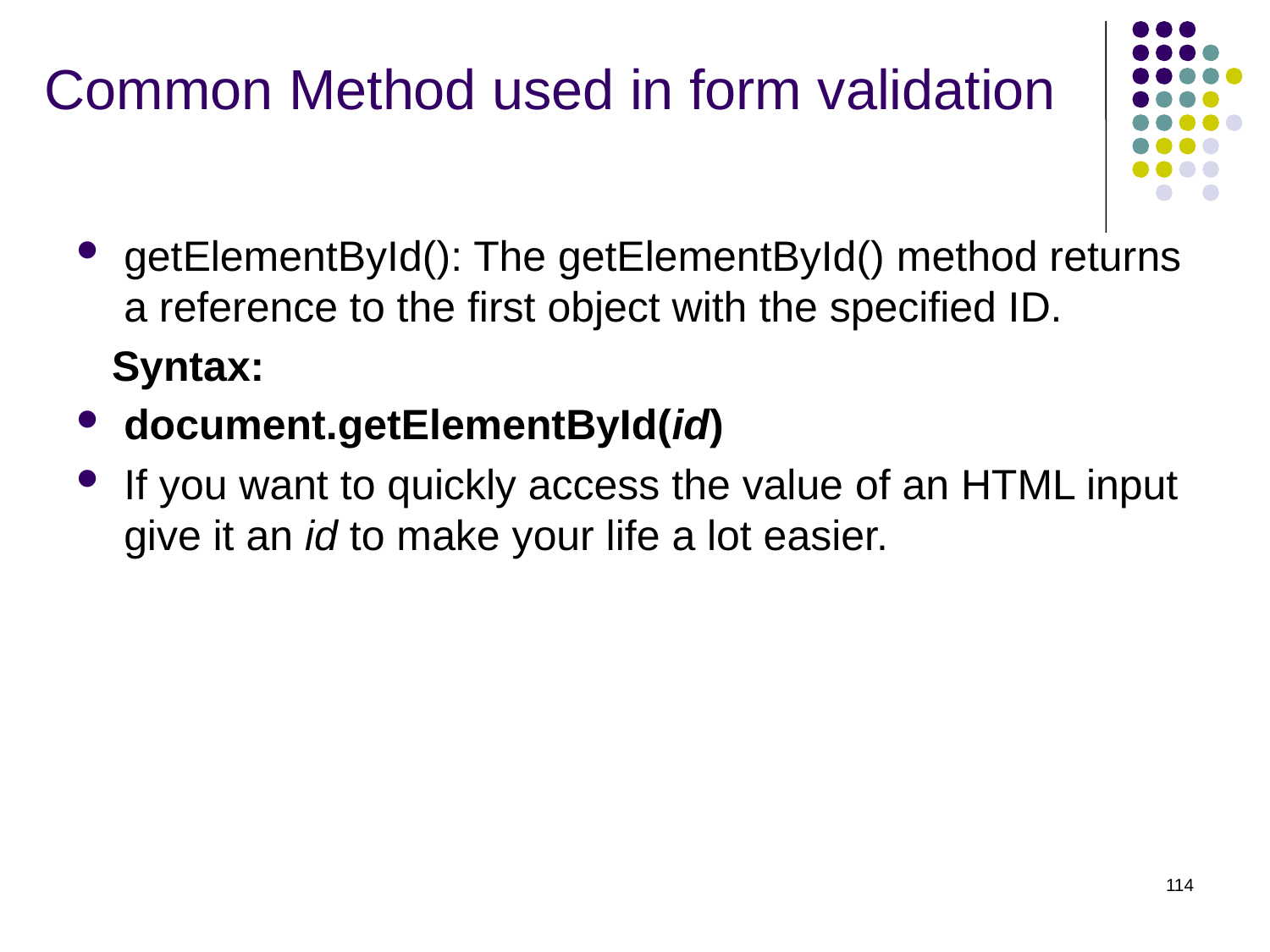

# Common Method used in form validation
getElementById(): The getElementById() method returns a reference to the first object with the specified ID.
   Syntax:
document.getElementById(id)
If you want to quickly access the value of an HTML input give it an id to make your life a lot easier.
114